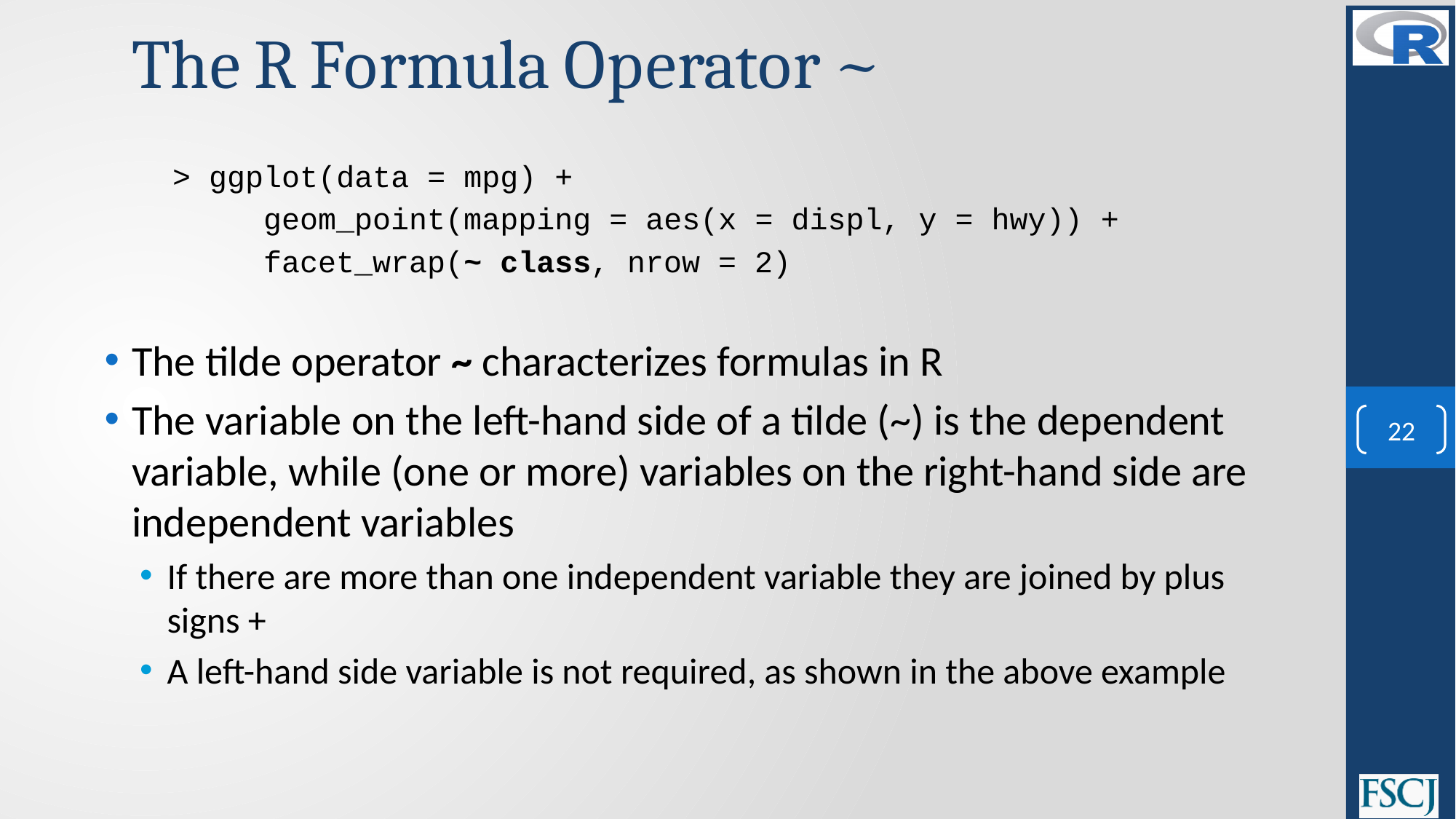

# The R Formula Operator ~
> ggplot(data = mpg) +
     geom_point(mapping = aes(x = displ, y = hwy)) +
     facet_wrap(~ class, nrow = 2)

The tilde operator ~ characterizes formulas in R
The variable on the left-hand side of a tilde (~) is the dependent variable, while (one or more) variables on the right-hand side are independent variables
If there are more than one independent variable they are joined by plus signs +
A left-hand side variable is not required, as shown in the above example
22